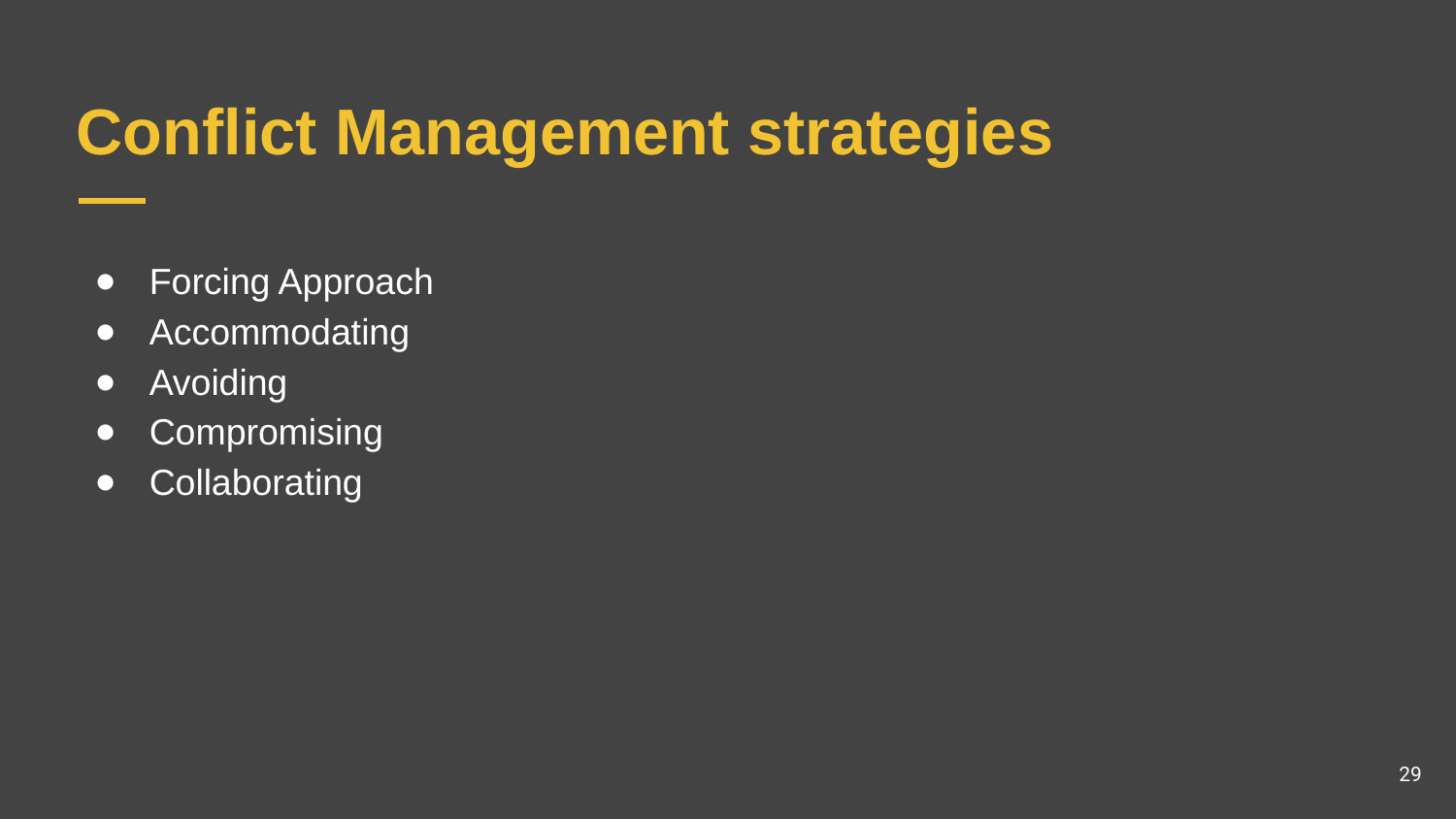

# Conflict Management strategies
Forcing Approach
Accommodating
Avoiding
Compromising
Collaborating

29